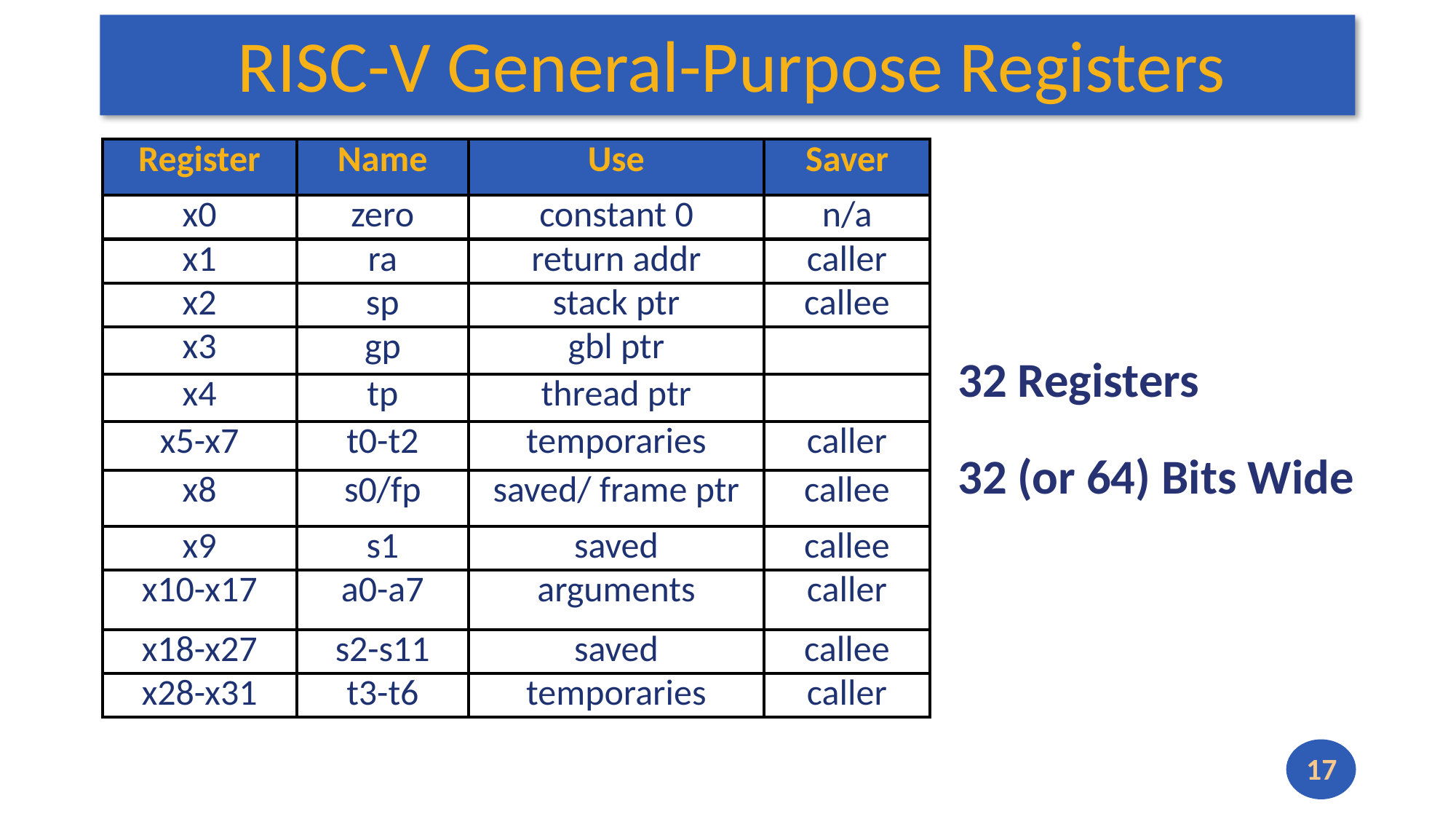

# RISC-V General-Purpose Registers
| Register | Name | Use | Saver |
| --- | --- | --- | --- |
| x0 | zero | constant 0 | n/a |
| x1 | ra | return addr | caller |
| x2 | sp | stack ptr | callee |
| x3 | gp | gbl ptr |  |
| x4 | tp | thread ptr |  |
| x5-x7 | t0-t2 | temporaries | caller |
| x8 | s0/fp | saved/ frame ptr | callee |
| x9 | s1 | saved | callee |
| x10-x17 | a0-a7 | arguments | caller |
| x18-x27 | s2-s11 | saved | callee |
| x28-x31 | t3-t6 | temporaries | caller |
32 Registers

32 (or 64) Bits Wide
17